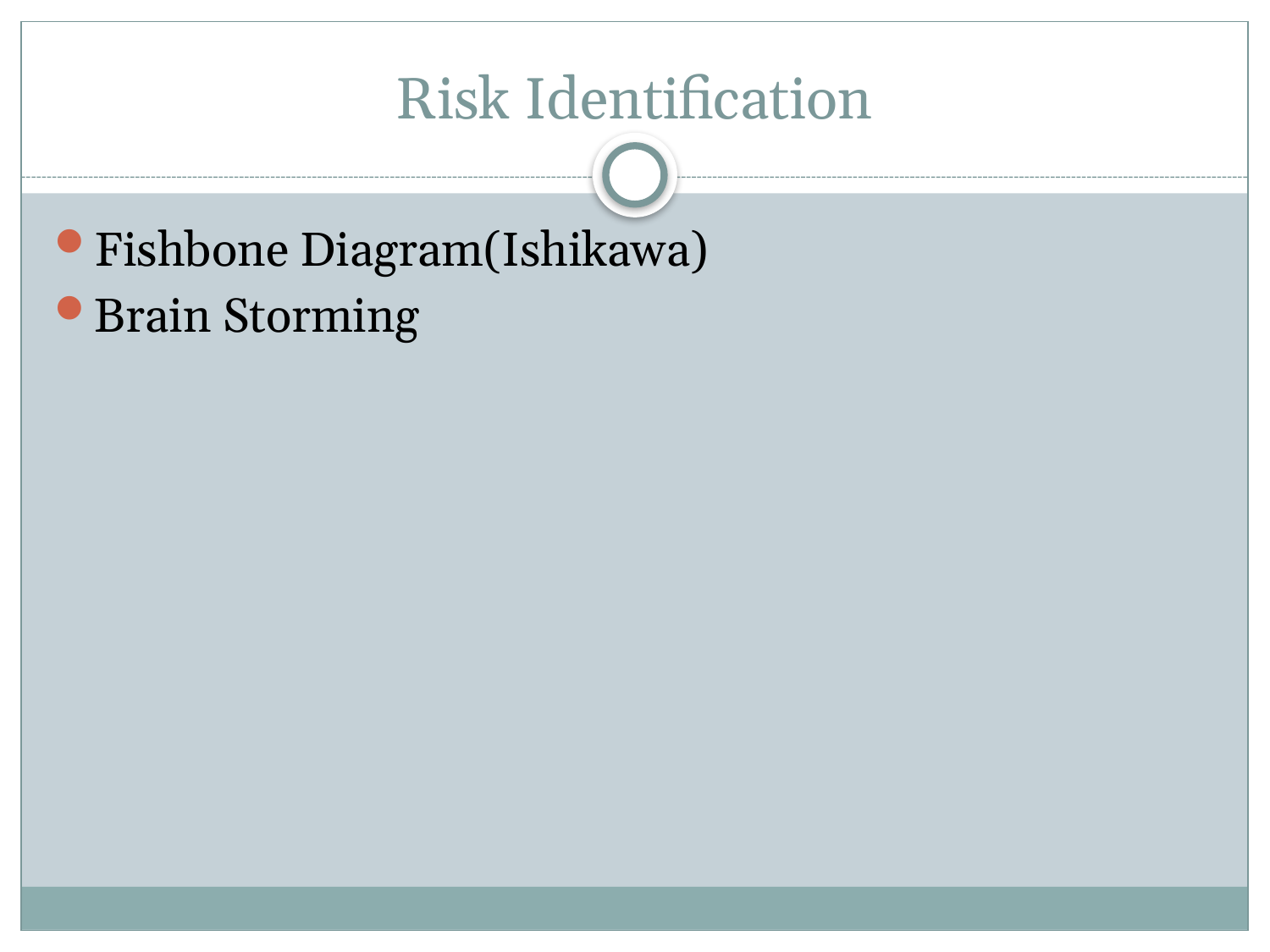

# Risk Identification
Fishbone Diagram(Ishikawa)
Brain Storming